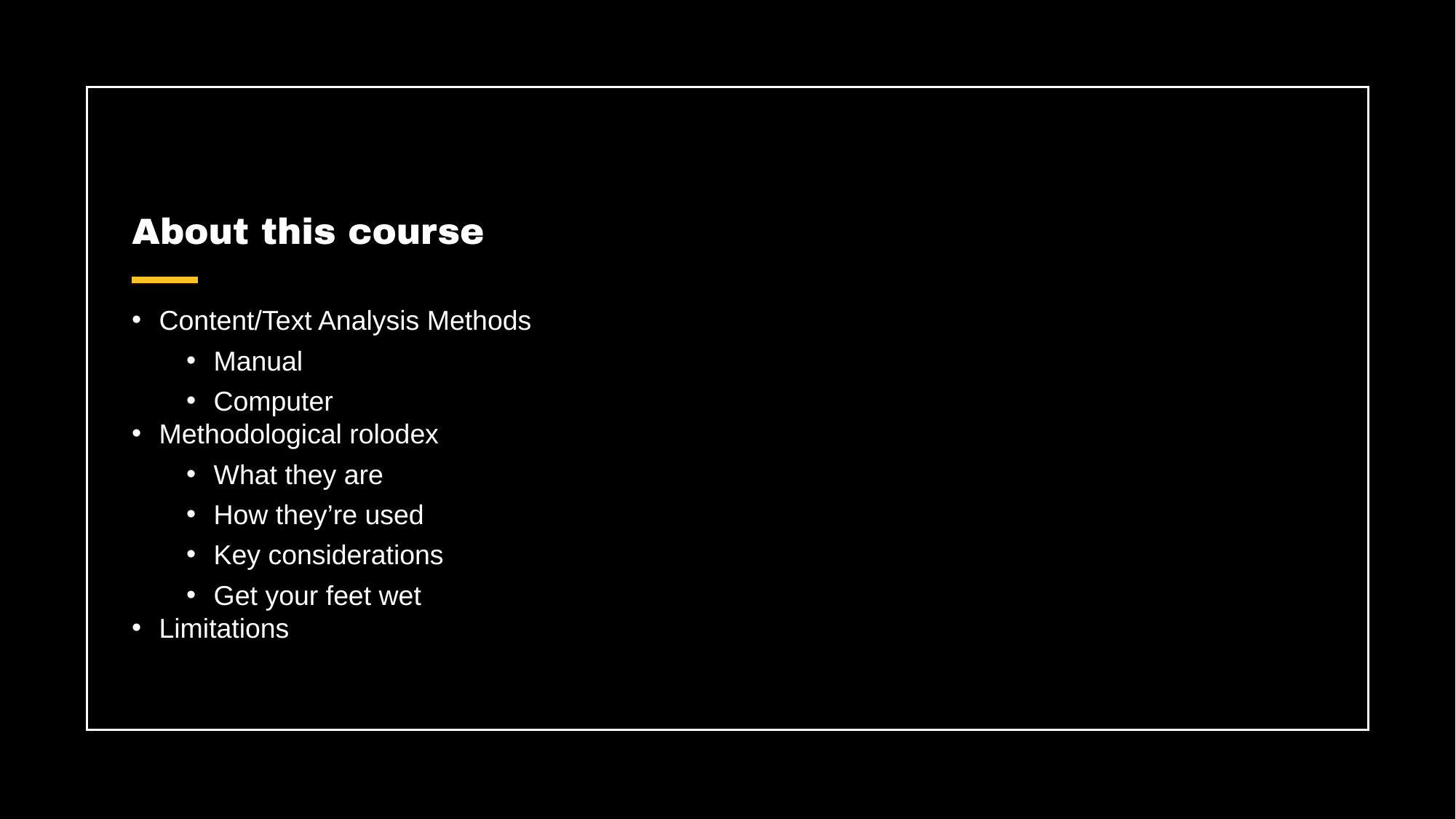

# About this course
Content/Text Analysis Methods
Manual
Computer
Methodological rolodex
What they are
How they’re used
Key considerations
Get your feet wet
Limitations